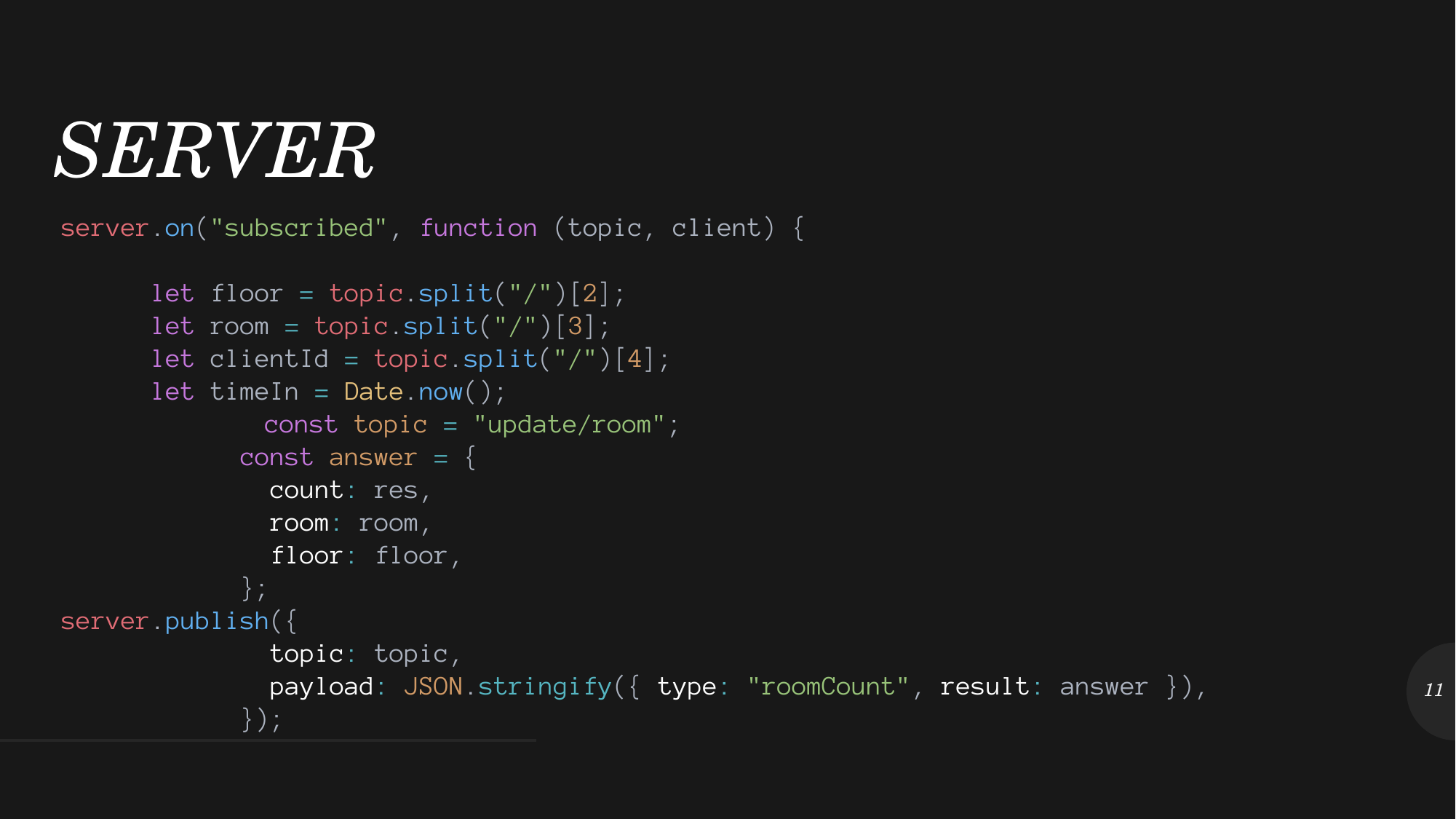

SERVER
  server.on("subscribed", function (topic, client) {

        let floor = topic.split("/")[2];
        let room = topic.split("/")[3];
        let clientId = topic.split("/")[4];
        let timeIn = Date.now();
 		 const topic = "update/room";
              const answer = {
                count: res,
                room: room,
                floor: floor,
              };
  server.publish({
                topic: topic,
                payload: JSON.stringify({ type: "roomCount", result: answer }),
              });

11